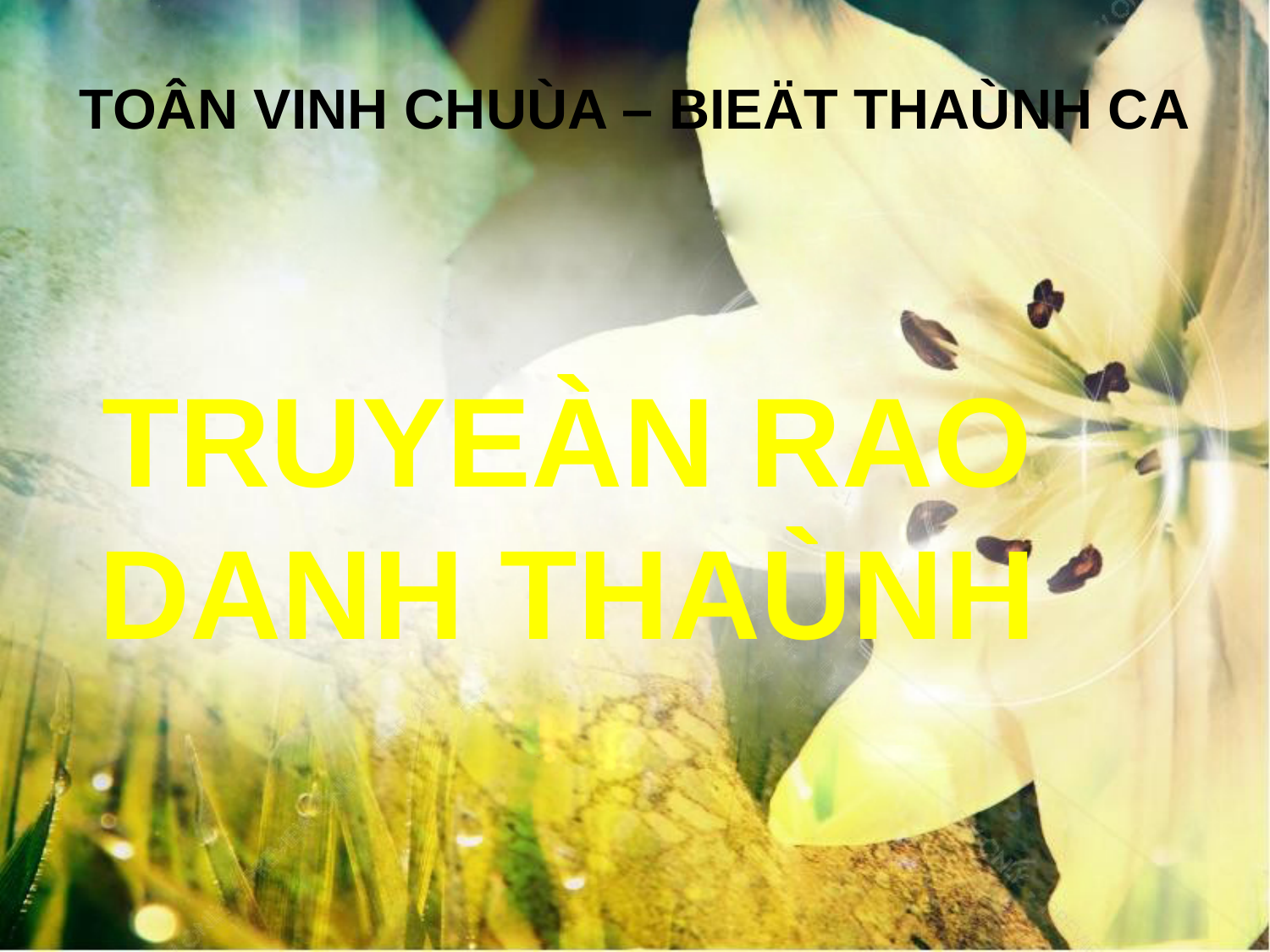

TOÂN VINH CHUÙA – BIEÄT THAÙNH CA
TRUYEÀN RAO DANH THAÙNH